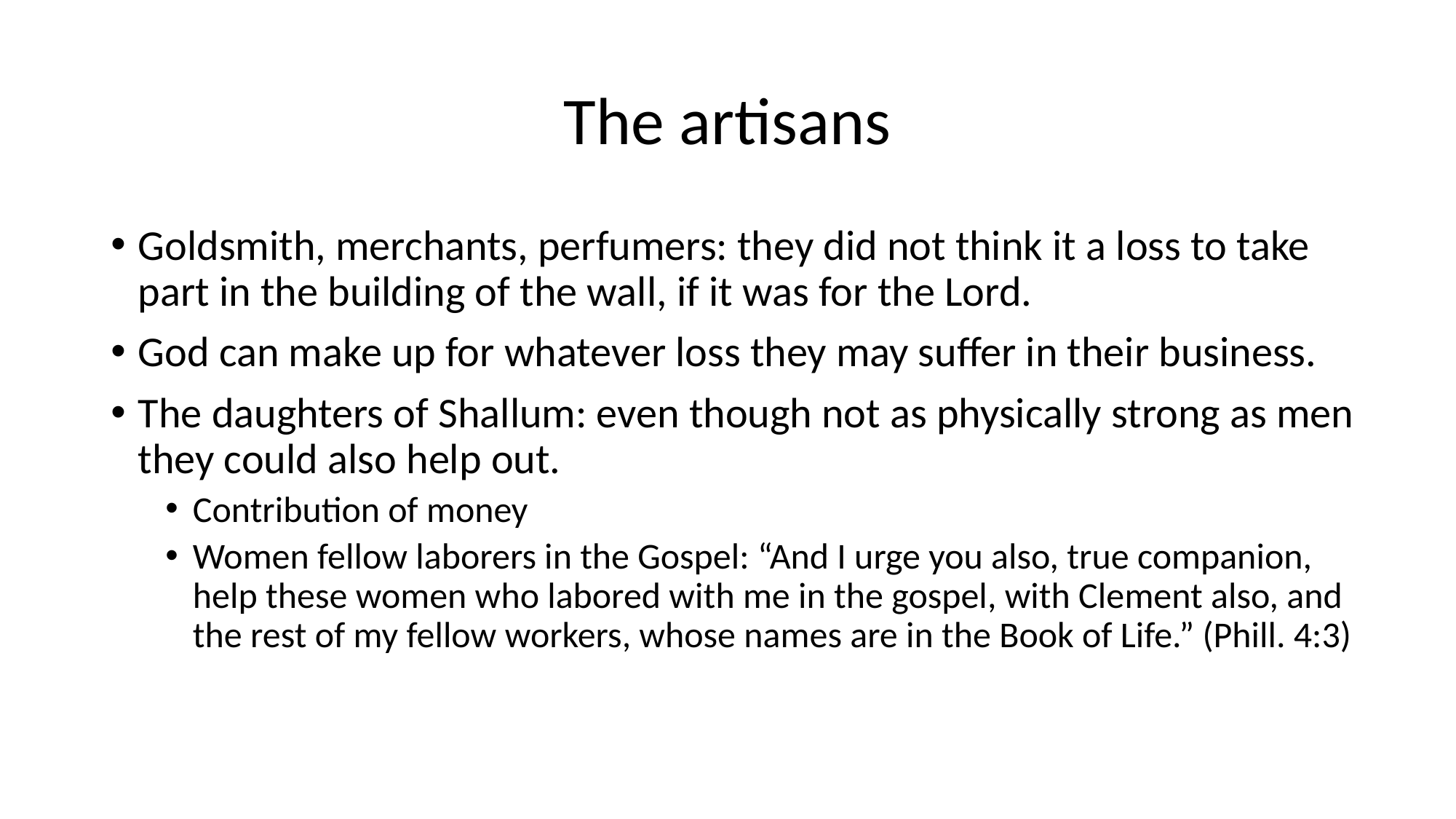

# The artisans
Goldsmith, merchants, perfumers: they did not think it a loss to take part in the building of the wall, if it was for the Lord.
God can make up for whatever loss they may suffer in their business.
The daughters of Shallum: even though not as physically strong as men they could also help out.
Contribution of money
Women fellow laborers in the Gospel: “And I urge you also, true companion, help these women who labored with me in the gospel, with Clement also, and the rest of my fellow workers, whose names are in the Book of Life.” (Phill. 4:3)